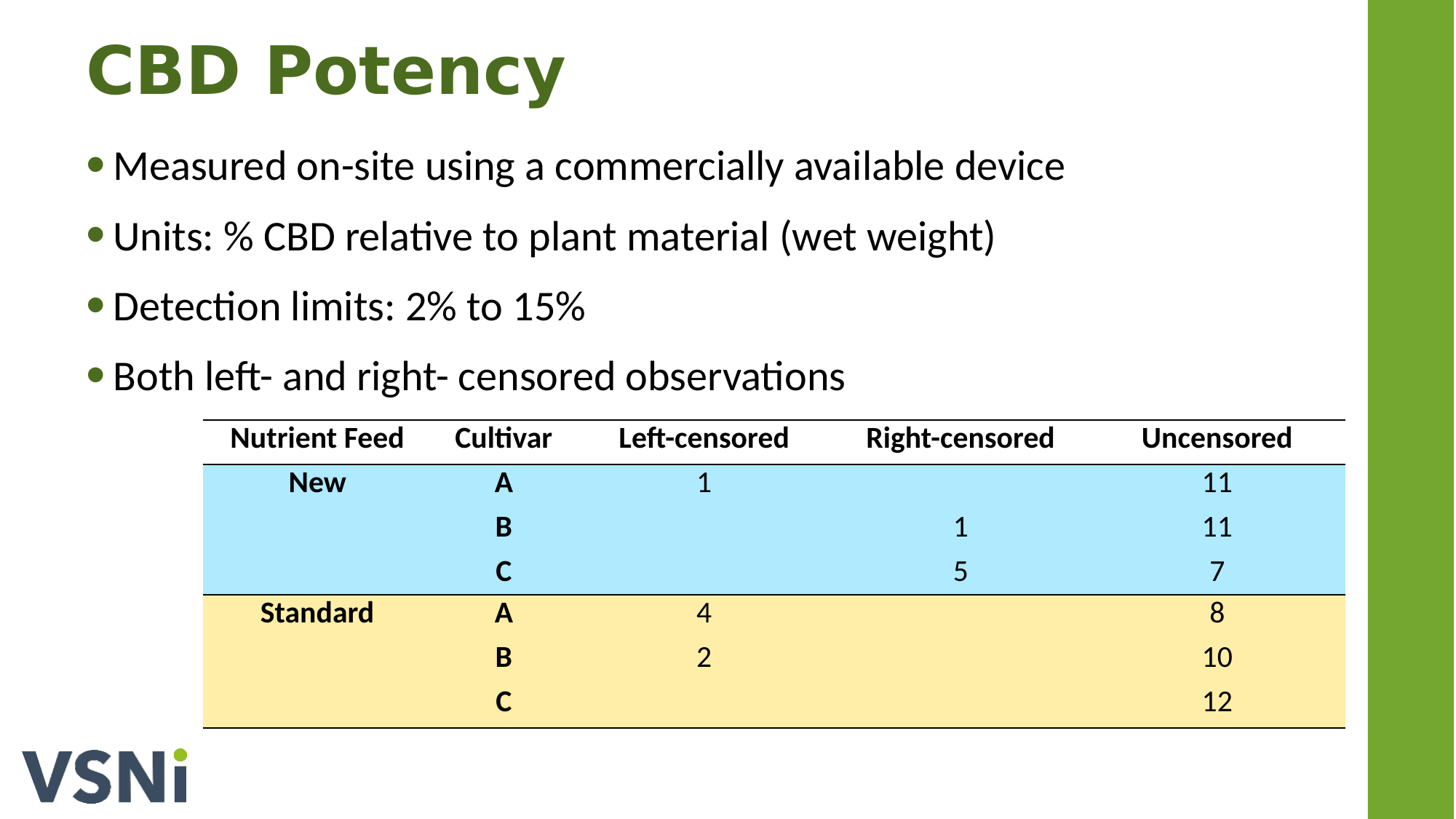

# CBD Potency
Measured on-site using a commercially available device
Units: % CBD relative to plant material (wet weight)
Detection limits: 2% to 15%
Both left- and right- censored observations

| Nutrient Feed | Cultivar | Left-censored | Right-censored | Uncensored |
| --- | --- | --- | --- | --- |
| New | A | 1 |  | 11 |
|  | B |  | 1 | 11 |
|  | C |  | 5 | 7 |
| Standard | A | 4 |  | 8 |
|  | B | 2 |  | 10 |
|  | C |  |  | 12 |